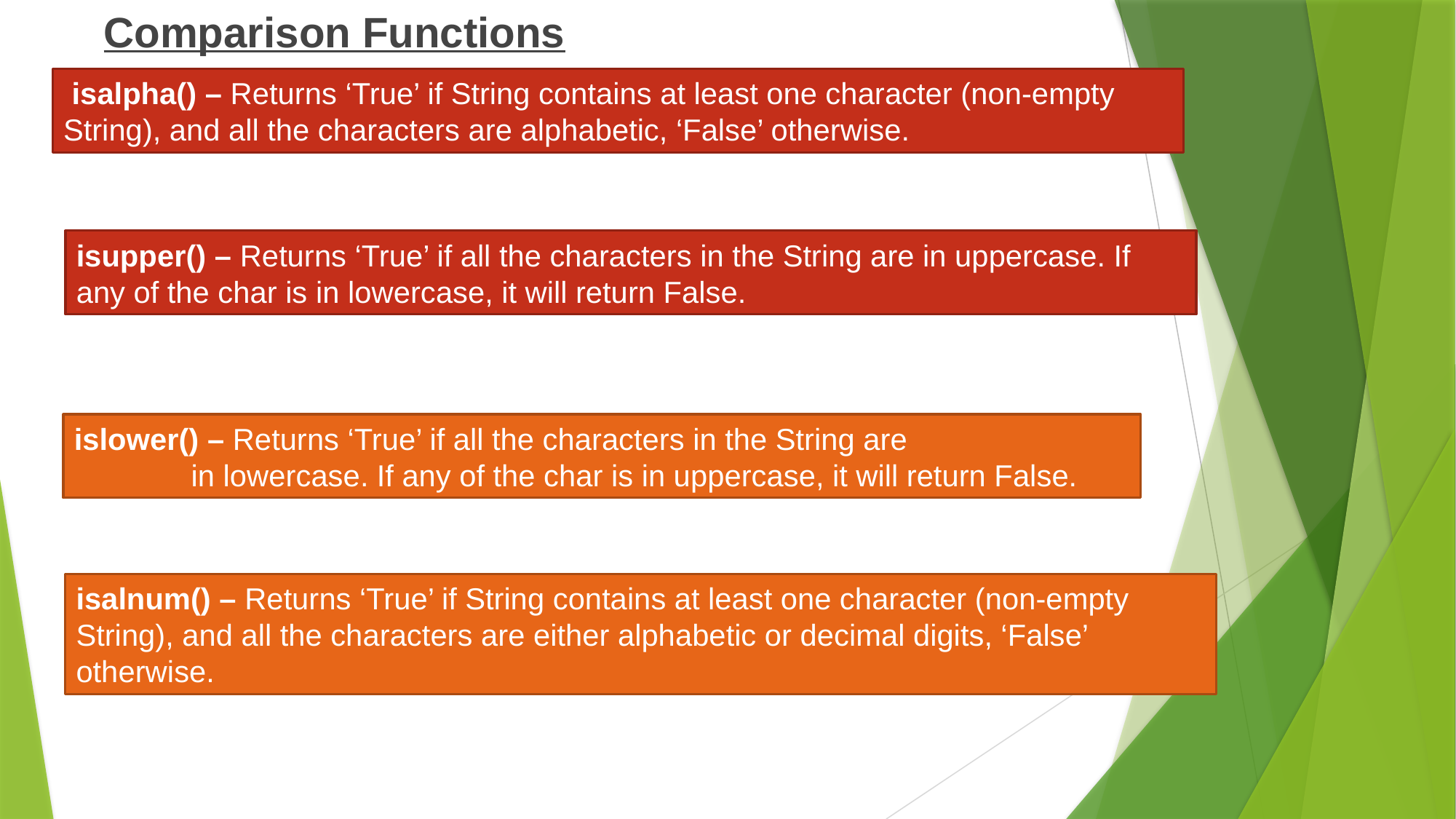

Comparison Functions
 isalpha() – Returns ‘True’ if String contains at least one character (non-empty String), and all the characters are alphabetic, ‘False’ otherwise.
isupper() – Returns ‘True’ if all the characters in the String are in uppercase. If any of the char is in lowercase, it will return False.
islower() – Returns ‘True’ if all the characters in the String are
              in lowercase. If any of the char is in uppercase, it will return False.
isalnum() – Returns ‘True’ if String contains at least one character (non-empty String), and all the characters are either alphabetic or decimal digits, ‘False’ otherwise.